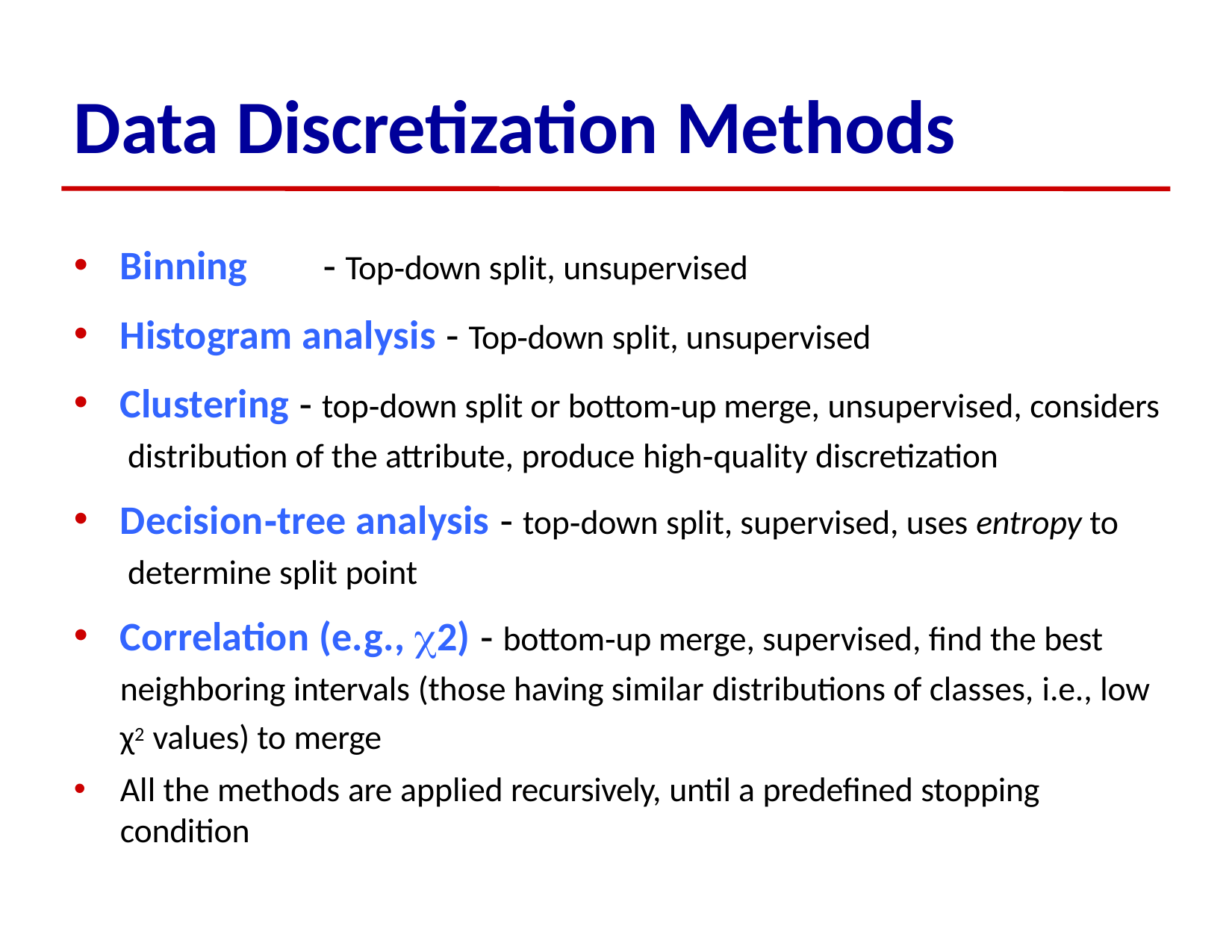

# Data Discretization Methods
Binning	‐ Top‐down split, unsupervised
Histogram analysis ‐ Top‐down split, unsupervised
Clustering ‐ top‐down split or bottom‐up merge, unsupervised, considers  distribution of the attribute, produce high‐quality discretization
Decision‐tree analysis ‐ top‐down split, supervised, uses entropy to  determine split point
Correlation (e.g., χ2) ‐ bottom‐up merge, supervised, find the best  neighboring intervals (those having similar distributions of classes, i.e., low  χ2 values) to merge
All the methods are applied recursively, until a predefined stopping  condition